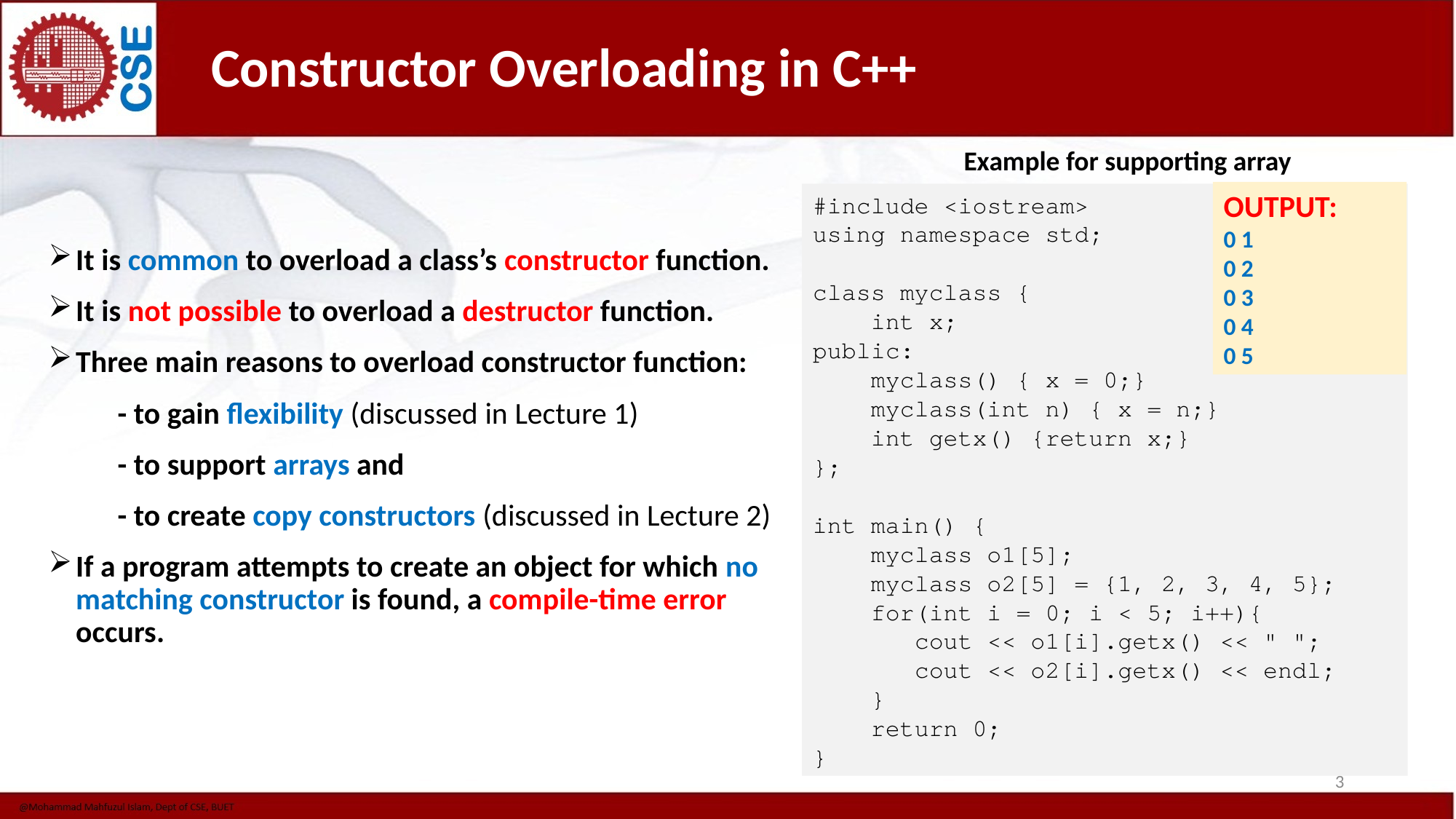

# Constructor Overloading in C++
Example for supporting array
OUTPUT:
0 1
0 2
0 3
0 4
0 5
#include <iostream>
using namespace std;
class myclass {
    int x;
public:
    myclass() { x = 0;}
    myclass(int n) { x = n;}
    int getx() {return x;}
};
int main() {
    myclass o1[5];
    myclass o2[5] = {1, 2, 3, 4, 5};
    for(int i = 0; i < 5; i++){
       cout << o1[i].getx() << " ";
       cout << o2[i].getx() << endl;
    }
    return 0;
}
It is common to overload a class’s constructor function.
It is not possible to overload a destructor function.
Three main reasons to overload constructor function:
          - to gain flexibility (discussed in Lecture 1)
          - to support arrays and
          - to create copy constructors (discussed in Lecture 2)
If a program attempts to create an object for which no matching constructor is found, a compile-time error occurs.
3